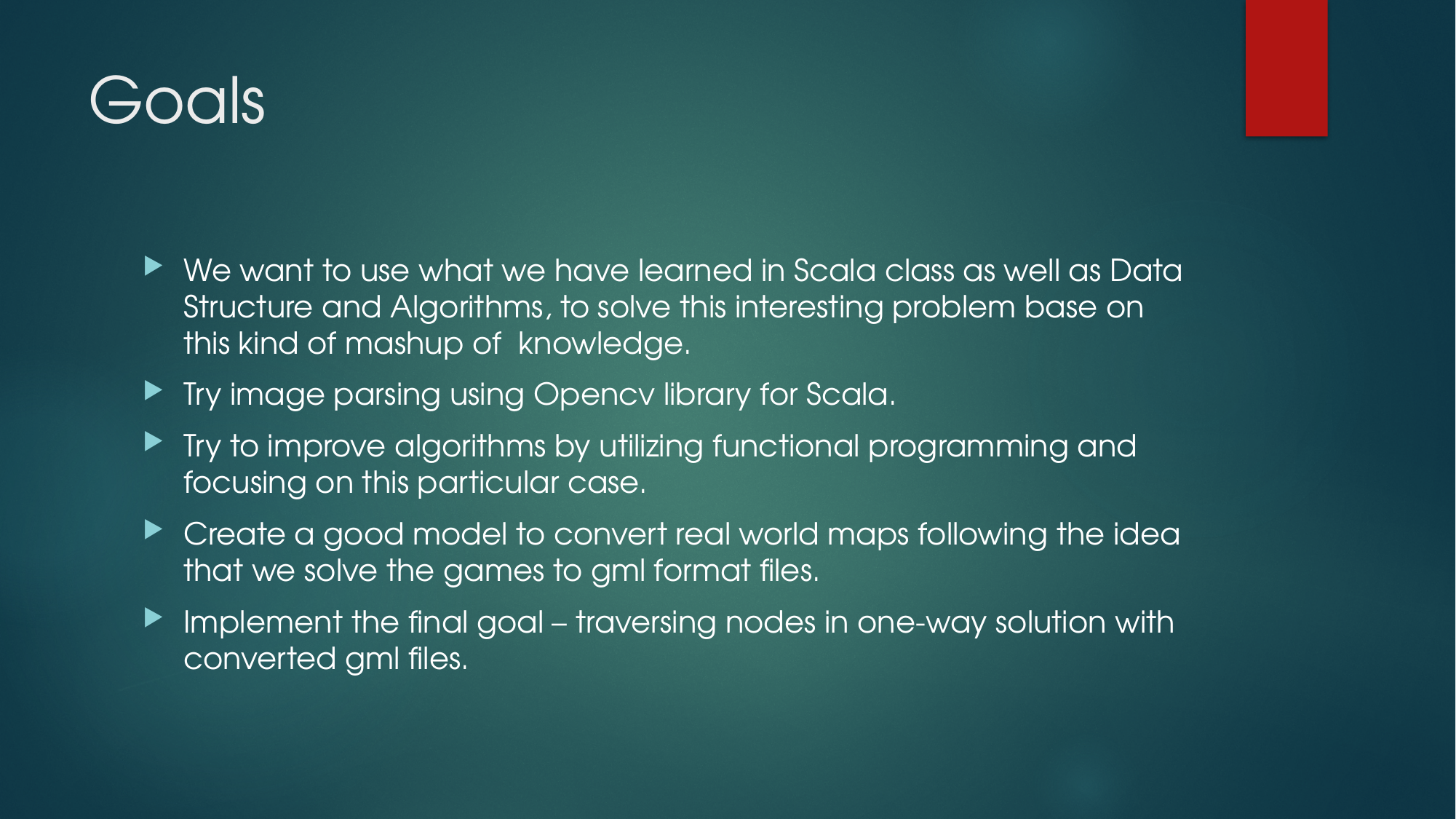

# Goals
We want to use what we have learned in Scala class as well as Data Structure and Algorithms, to solve this interesting problem base on this kind of mashup of  knowledge.
Try image parsing using Opencv library for Scala.
Try to improve algorithms by utilizing functional programming and focusing on this particular case.
Create a good model to convert real world maps following the idea that we solve the games to gml format files.
Implement the final goal – traversing nodes in one-way solution with converted gml files.